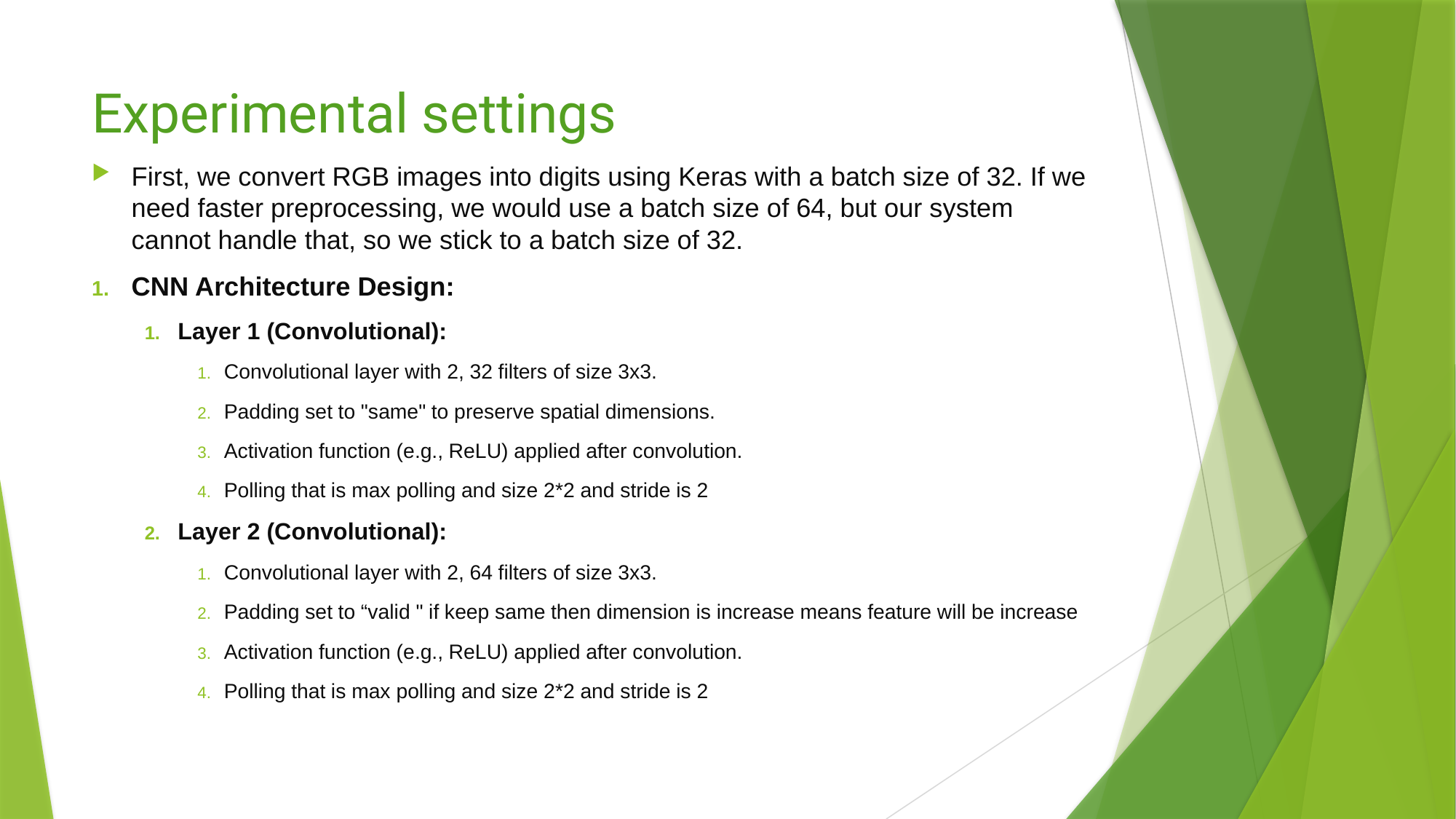

# Experimental settings
First, we convert RGB images into digits using Keras with a batch size of 32. If we need faster preprocessing, we would use a batch size of 64, but our system cannot handle that, so we stick to a batch size of 32.
CNN Architecture Design:
Layer 1 (Convolutional):
Convolutional layer with 2, 32 filters of size 3x3.
Padding set to "same" to preserve spatial dimensions.
Activation function (e.g., ReLU) applied after convolution.
Polling that is max polling and size 2*2 and stride is 2
Layer 2 (Convolutional):
Convolutional layer with 2, 64 filters of size 3x3.
Padding set to “valid " if keep same then dimension is increase means feature will be increase
Activation function (e.g., ReLU) applied after convolution.
Polling that is max polling and size 2*2 and stride is 2